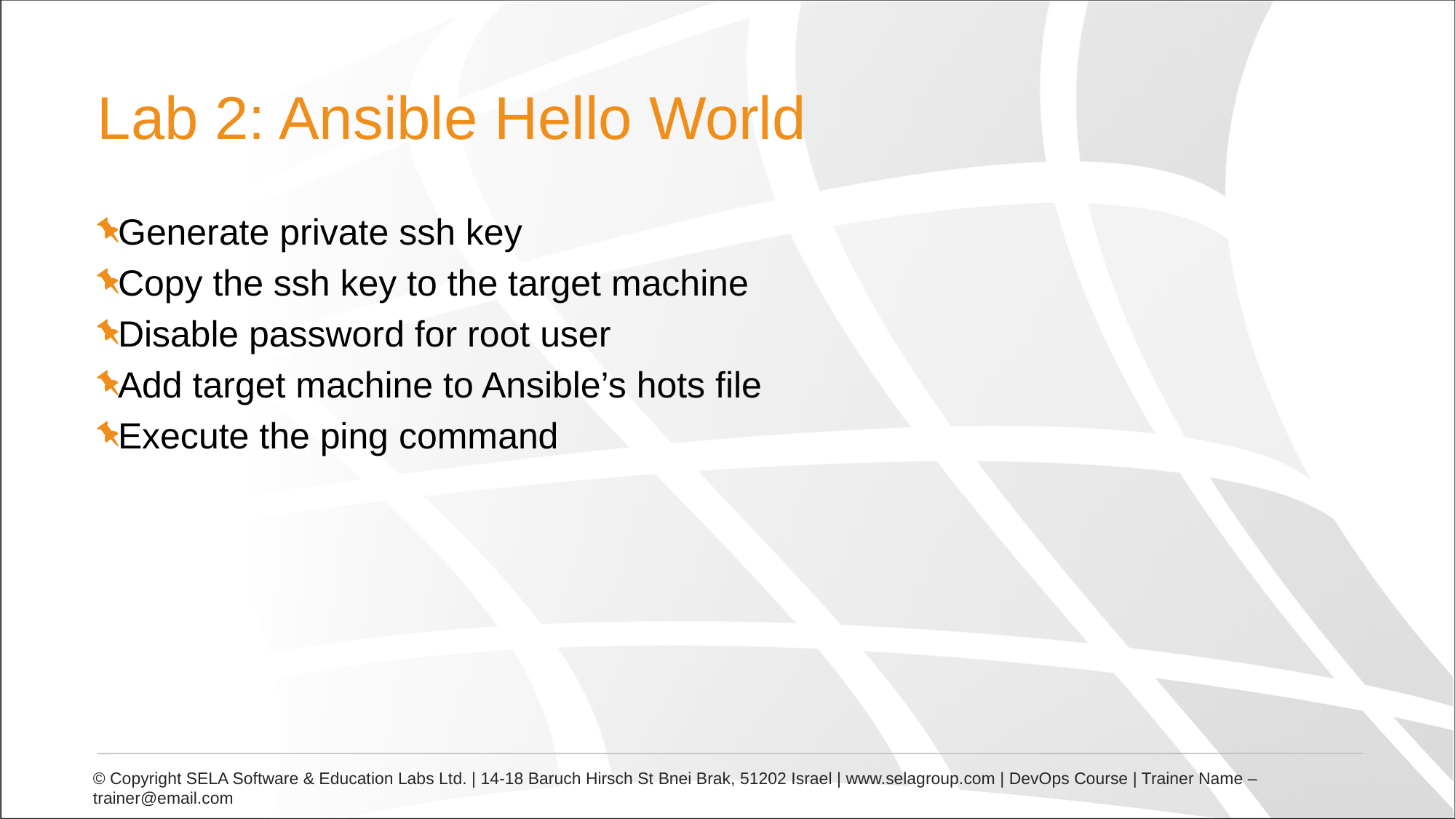

# Lab 2: Ansible Hello World
Generate private ssh key
Copy the ssh key to the target machine
Disable password for root user
Add target machine to Ansible’s hots file
Execute the ping command

© Copyright SELA Software & Education Labs Ltd. | 14-18 Baruch Hirsch St Bnei Brak, 51202 Israel | www.selagroup.com | DevOps Course | Trainer Name – trainer@email.com